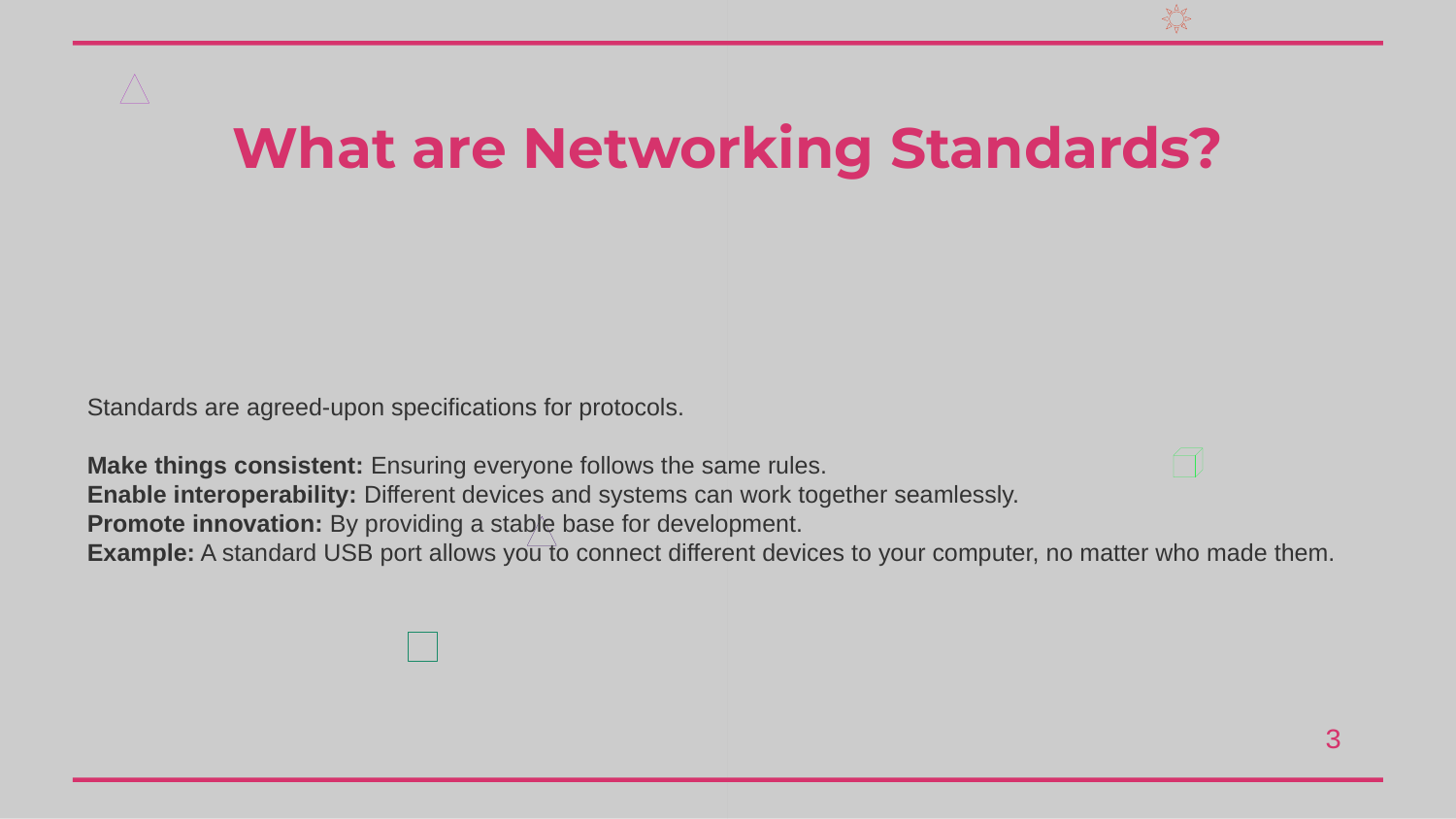

What are Networking Standards?

Standards are agreed-upon specifications for protocols.

Make things consistent: Ensuring everyone follows the same rules.
Enable interoperability: Different devices and systems can work together seamlessly.
Promote innovation: By providing a stable base for development.
Example: A standard USB port allows you to connect different devices to your computer, no matter who made them.

3